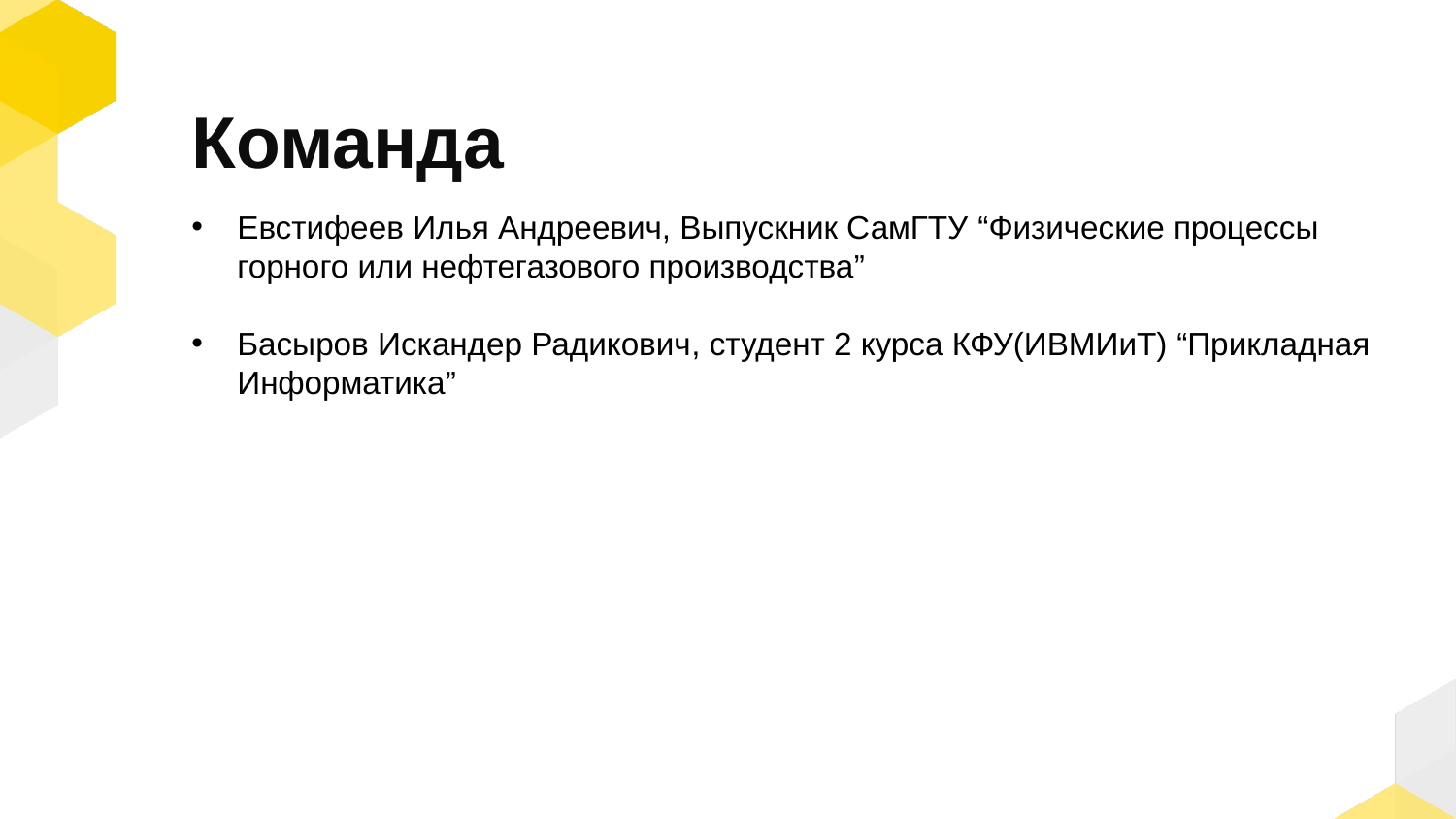

Команда
Евстифеев Илья Андреевич, Выпускник СамГТУ “Физические процессы горного или нефтегазового производства”

Басыров Искандер Радикович, студент 2 курса КФУ(ИВМИиТ) “Прикладная Информатика”